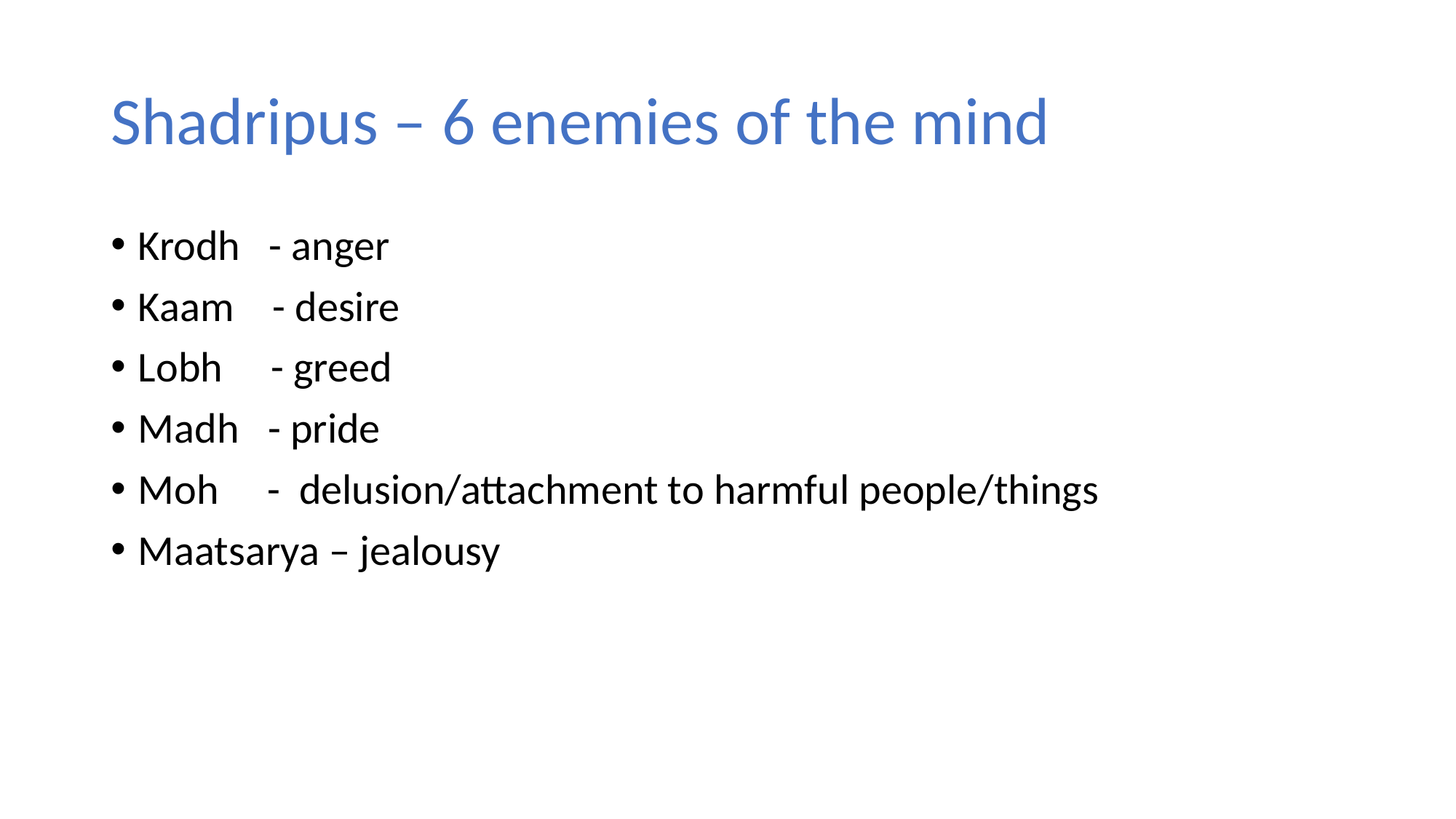

# Shadripus – 6 enemies of the mind
Krodh   - anger
Kaam    - desire
Lobh     - greed
Madh   - pride
Moh     -  delusion/attachment to harmful people/things
Maatsarya – jealousy